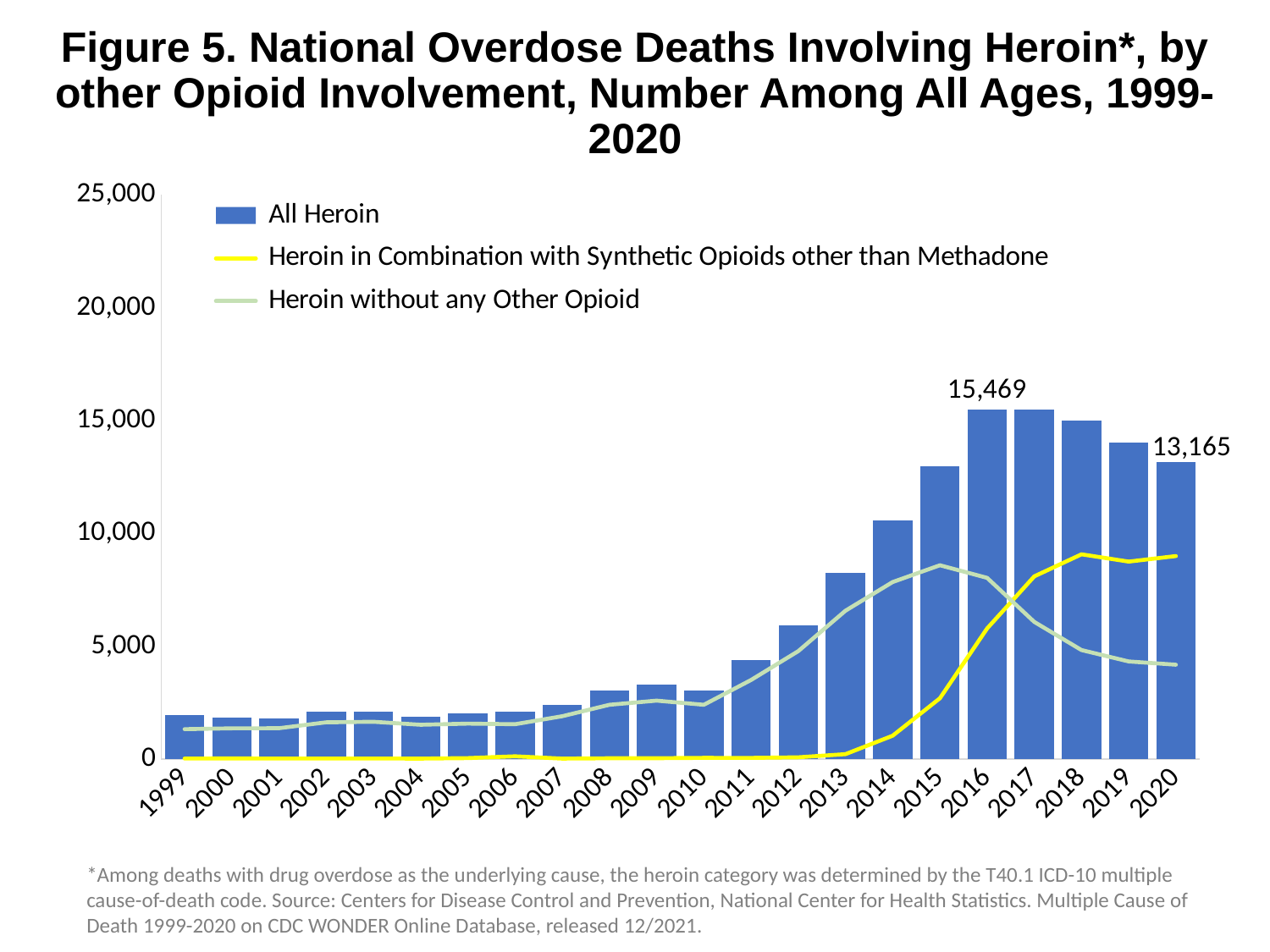

# Figure 5. National Overdose Deaths Involving Heroin*, by other Opioid Involvement, Number Among All Ages, 1999-2020

### Chart

| Category |  All Heroin |  Heroin in Combination with Synthetic Opioids other than Methadone |  Heroin without any Other Opioid |
|---|---|---|---|
| 1999 | 1960.0 | 15.0 | 1316.0 |
| 2000 | 1842.0 | 18.0 | 1354.0 |
| 2001 | 1779.0 | 15.0 | 1360.0 |
| 2002 | 2089.0 | 15.0 | 1620.0 |
| 2003 | 2080.0 | 16.0 | 1644.0 |
| 2004 | 1878.0 | 13.0 | 1512.0 |
| 2005 | 2009.0 | 34.0 | 1562.0 |
| 2006 | 2088.0 | 113.0 | 1536.0 |
| 2007 | 2399.0 | 13.0 | 1891.0 |
| 2008 | 3041.0 | 28.0 | 2398.0 |
| 2009 | 3278.0 | 29.0 | 2581.0 |
| 2010 | 3036.0 | 45.0 | 2398.0 |
| 2011 | 4397.0 | 44.0 | 3498.0 |
| 2012 | 5925.0 | 69.0 | 4775.0 |
| 2013 | 8257.0 | 209.0 | 6567.0 |
| 2014 | 10574.0 | 1027.0 | 7839.0 |
| 2015 | 12989.0 | 2685.0 | 8583.0 |
| 2016 | 15469.0 | 5781.0 | 8024.0 |
| 2017 | 15482.0 | 8091.0 | 6072.0 |
| 2018 | 14996.0 | 9068.0 | 4823.0 |
| 2019 | 14019.0 | 8746.0 | 4318.0 |
| 2020 | 13165.0 | 8990.0 | 4175.0 |
*Among deaths with drug overdose as the underlying cause, the heroin category was determined by the T40.1 ICD-10 multiple cause-of-death code. Source: Centers for Disease Control and Prevention, National Center for Health Statistics. Multiple Cause of Death 1999-2020 on CDC WONDER Online Database, released 12/2021.